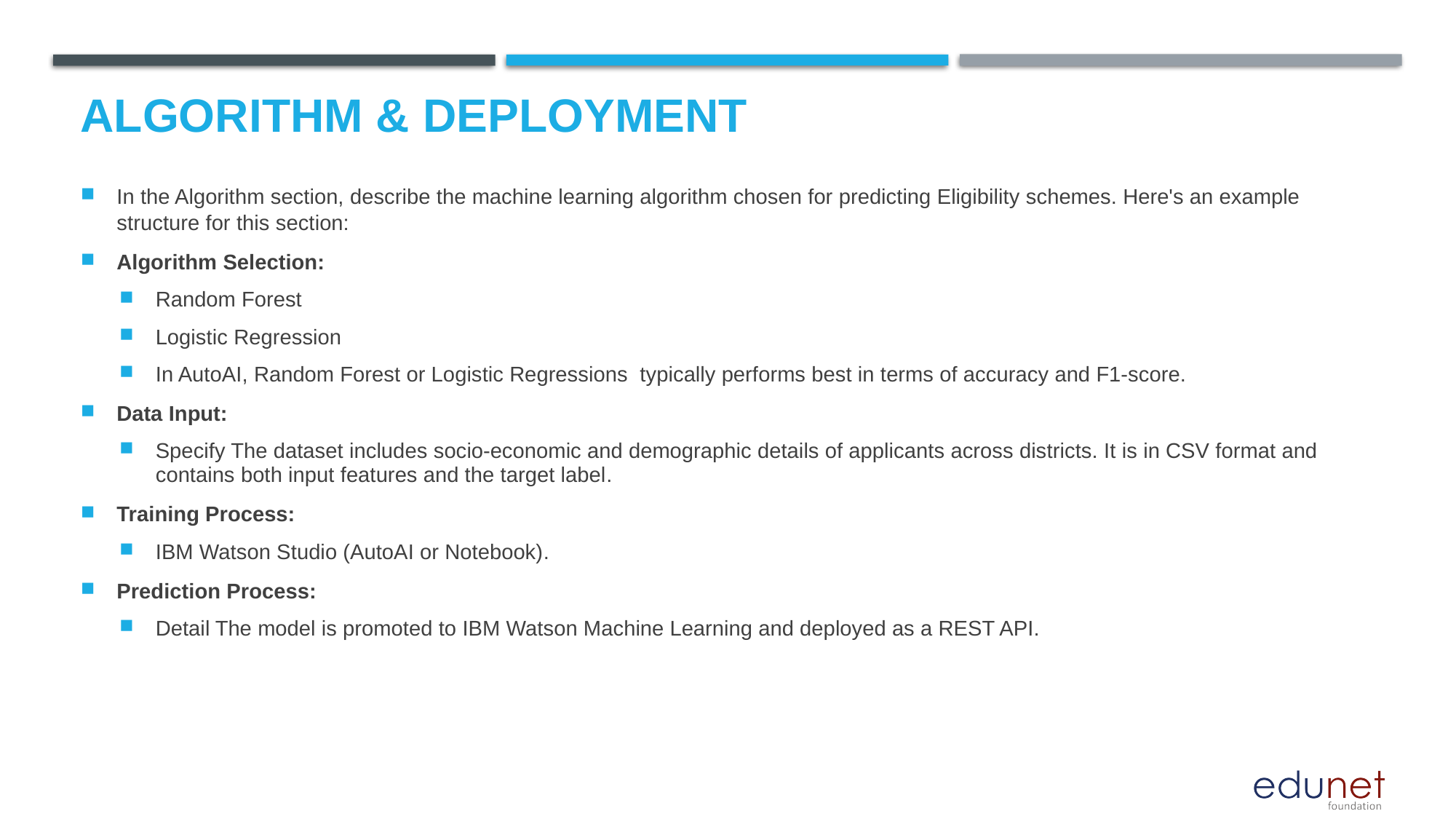

# Algorithm & Deployment
In the Algorithm section, describe the machine learning algorithm chosen for predicting Eligibility schemes. Here's an example structure for this section:
Algorithm Selection:
Random Forest
Logistic Regression
In AutoAI, Random Forest or Logistic Regressions  typically performs best in terms of accuracy and F1-score.
Data Input:
Specify The dataset includes socio-economic and demographic details of applicants across districts. It is in CSV format and contains both input features and the target label.
Training Process:
IBM Watson Studio (AutoAI or Notebook).
Prediction Process:
Detail The model is promoted to IBM Watson Machine Learning and deployed as a REST API.